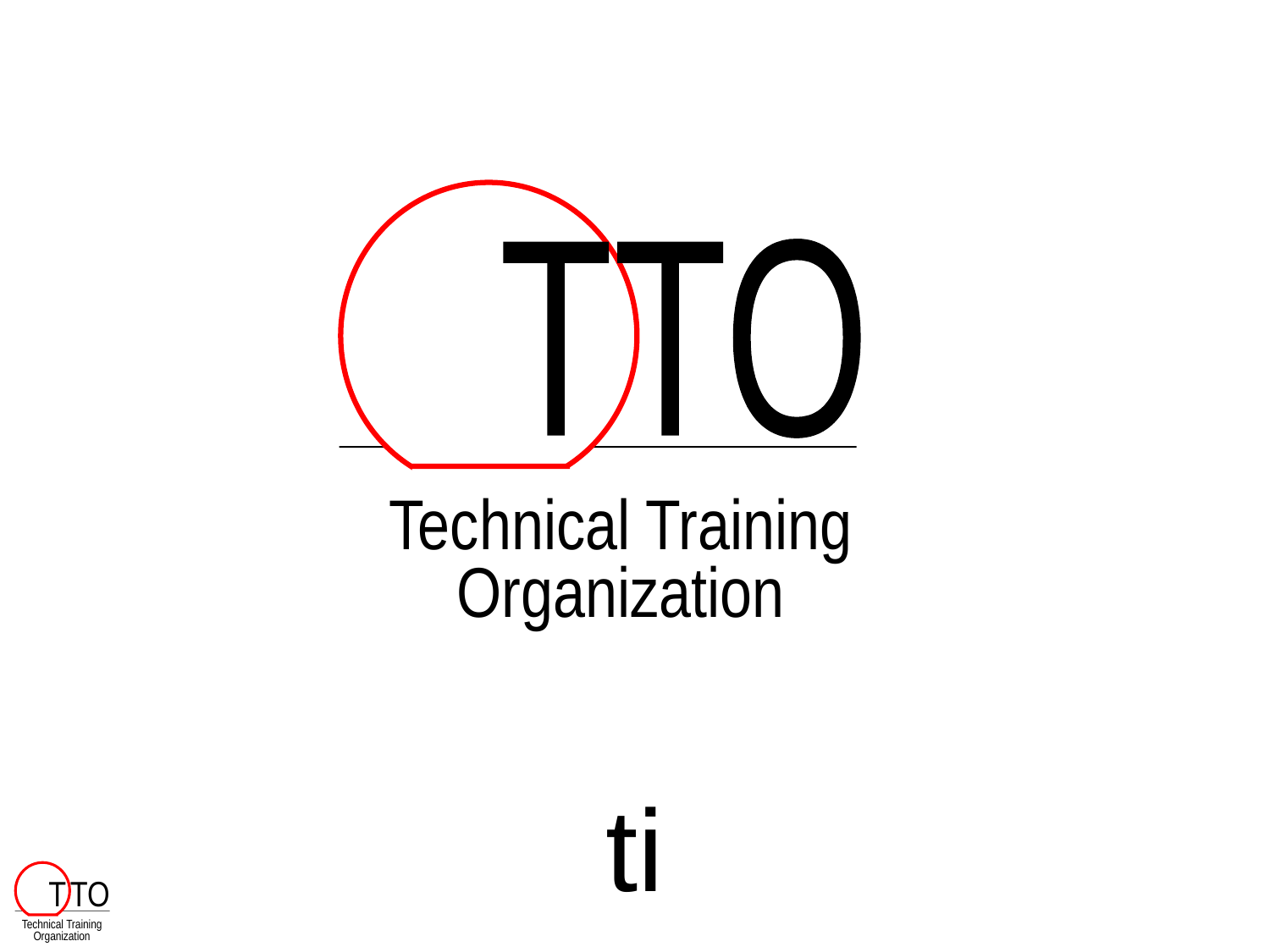

TTO

Technical Training
Organization
ti

Technical Training
Organization

T TO